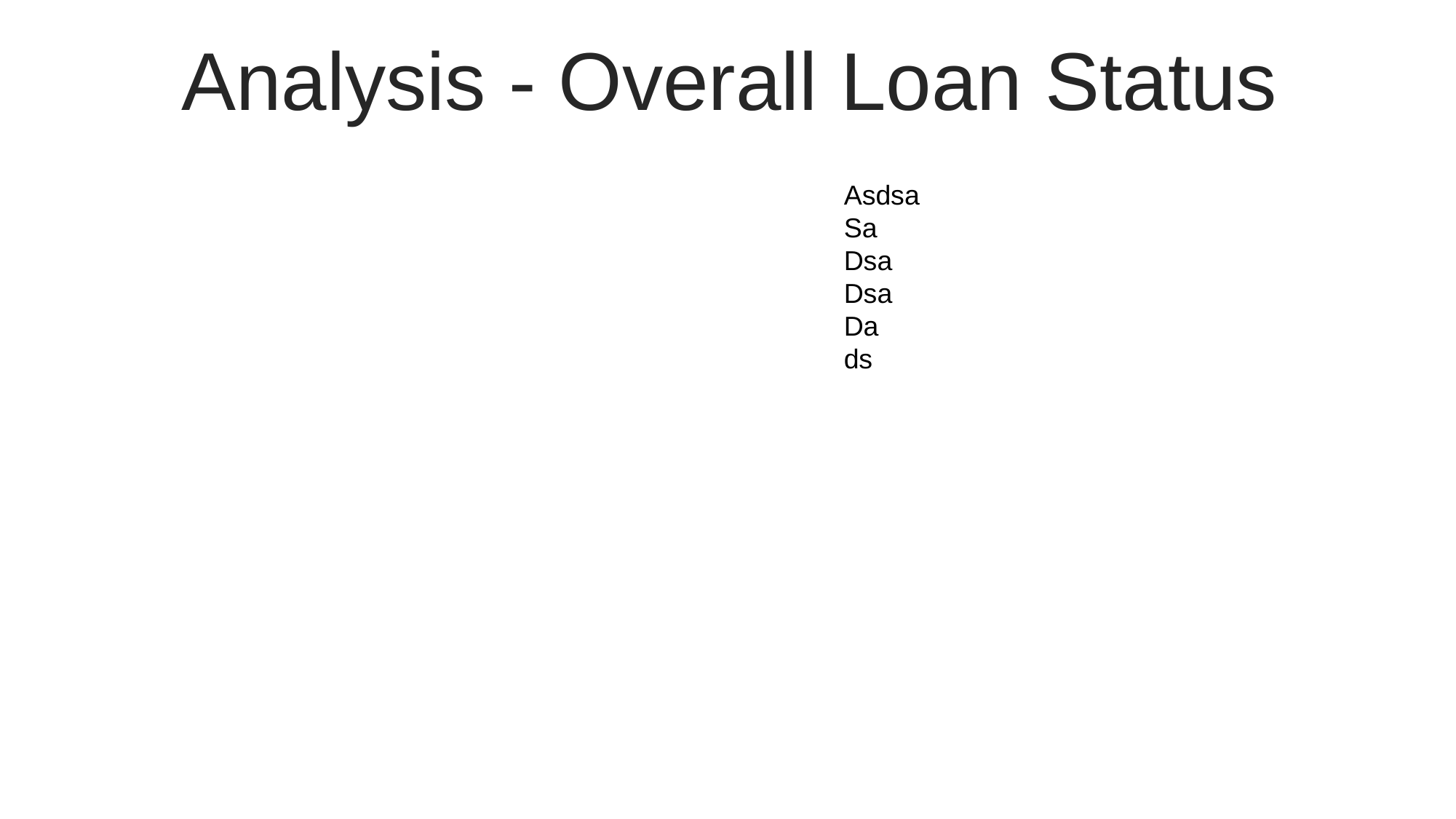

Analysis - Overall Loan Status
Asdsa
Sa
Dsa
Dsa
Da
ds
01